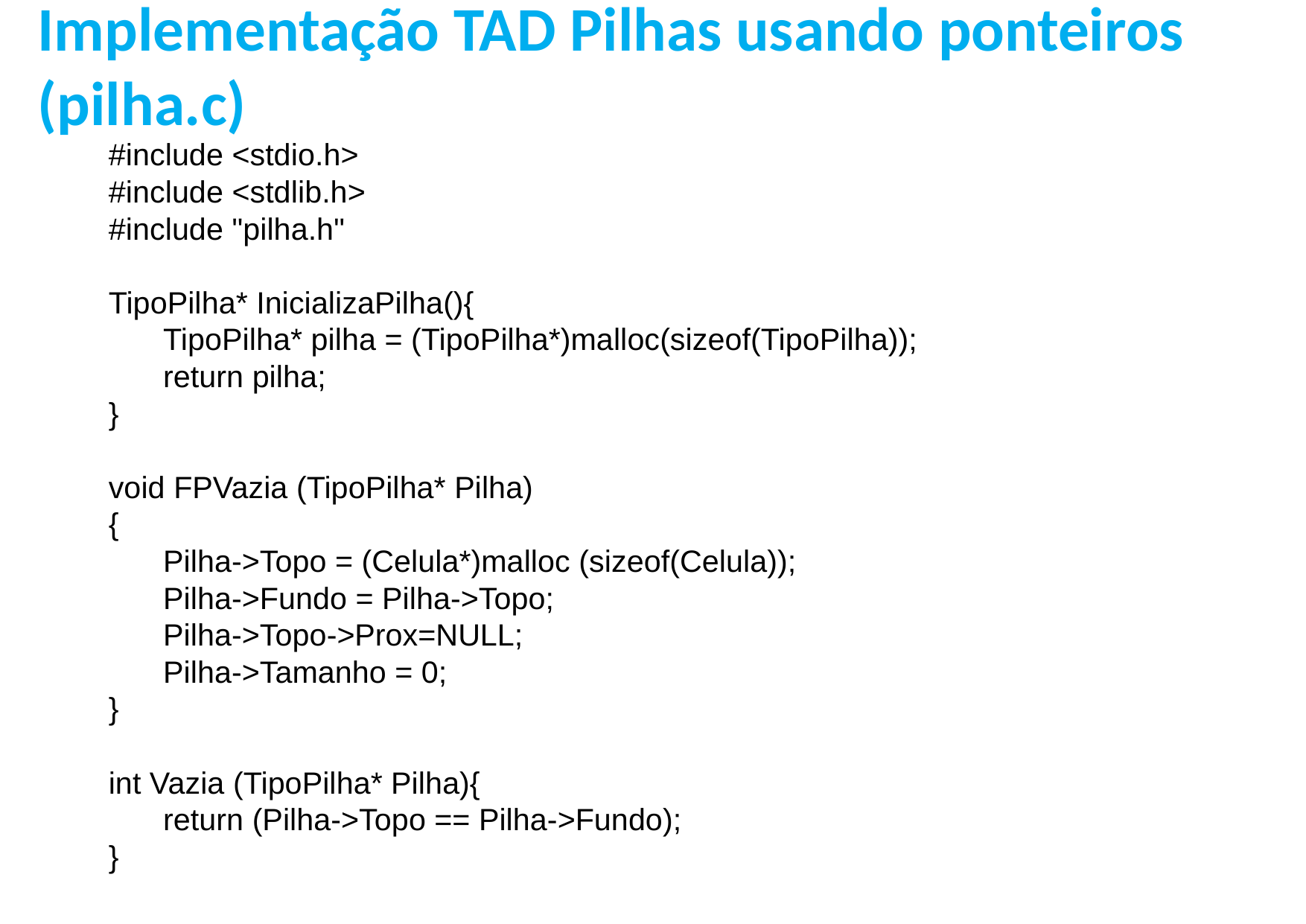

Implementação TAD Pilhas usando ponteiros (pilha.c)
#include <stdio.h>
#include <stdlib.h>
#include "pilha.h"

TipoPilha* InicializaPilha(){
	TipoPilha* pilha = (TipoPilha*)malloc(sizeof(TipoPilha));
	return pilha;
}

void FPVazia (TipoPilha* Pilha)
{
	Pilha->Topo = (Celula*)malloc (sizeof(Celula));
	Pilha->Fundo = Pilha->Topo;
	Pilha->Topo->Prox=NULL;
	Pilha->Tamanho = 0;
}

int Vazia (TipoPilha* Pilha){
	return (Pilha->Topo == Pilha->Fundo);
}